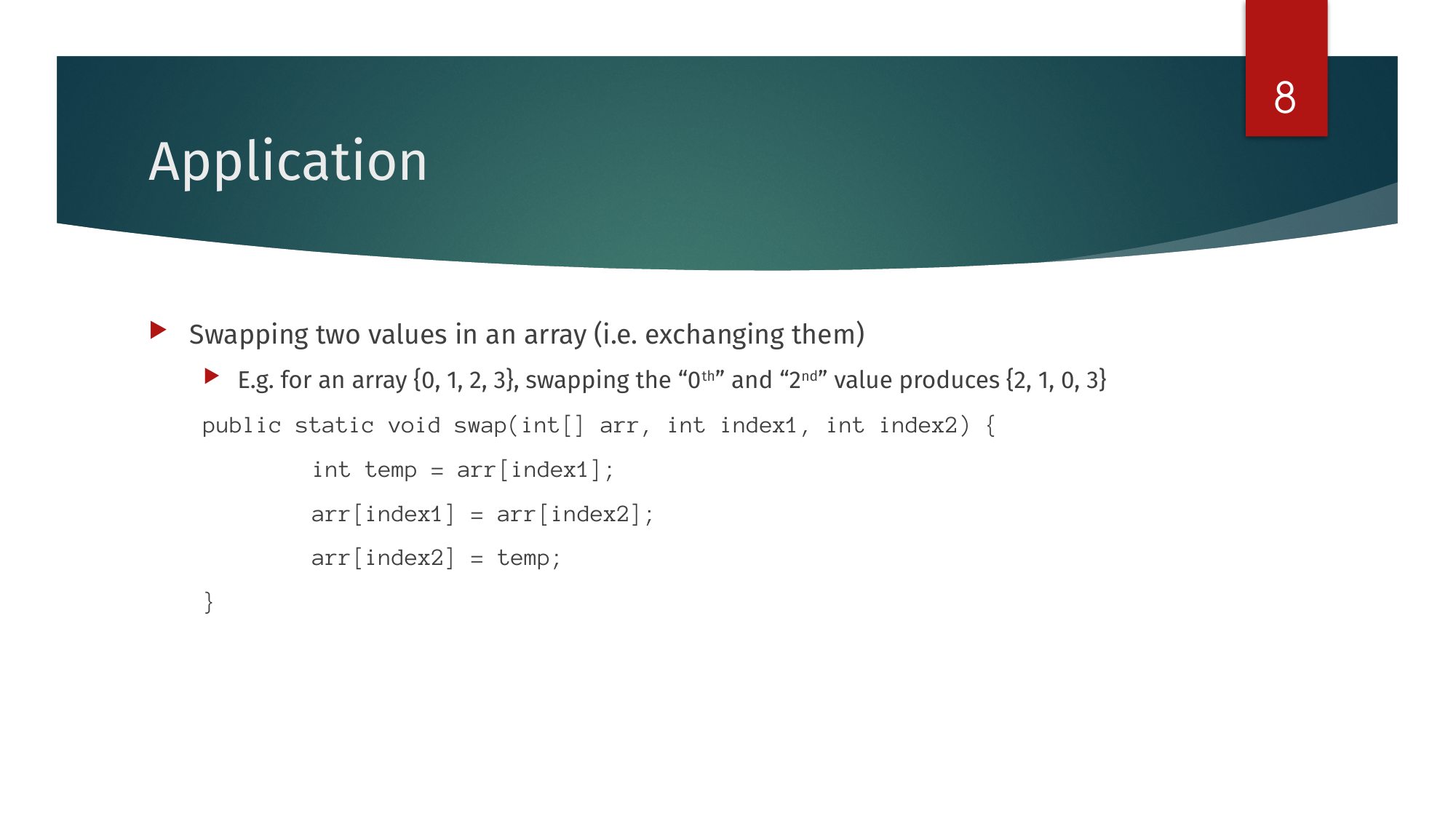

8
# Application
Swapping two values in an array (i.e. exchanging them)
E.g. for an array {0, 1, 2, 3}, swapping the “0th” and “2nd” value produces {2, 1, 0, 3}
public static void swap(int[] arr, int index1, int index2) {
	int temp = arr[index1];
	arr[index1] = arr[index2];
	arr[index2] = temp;
}